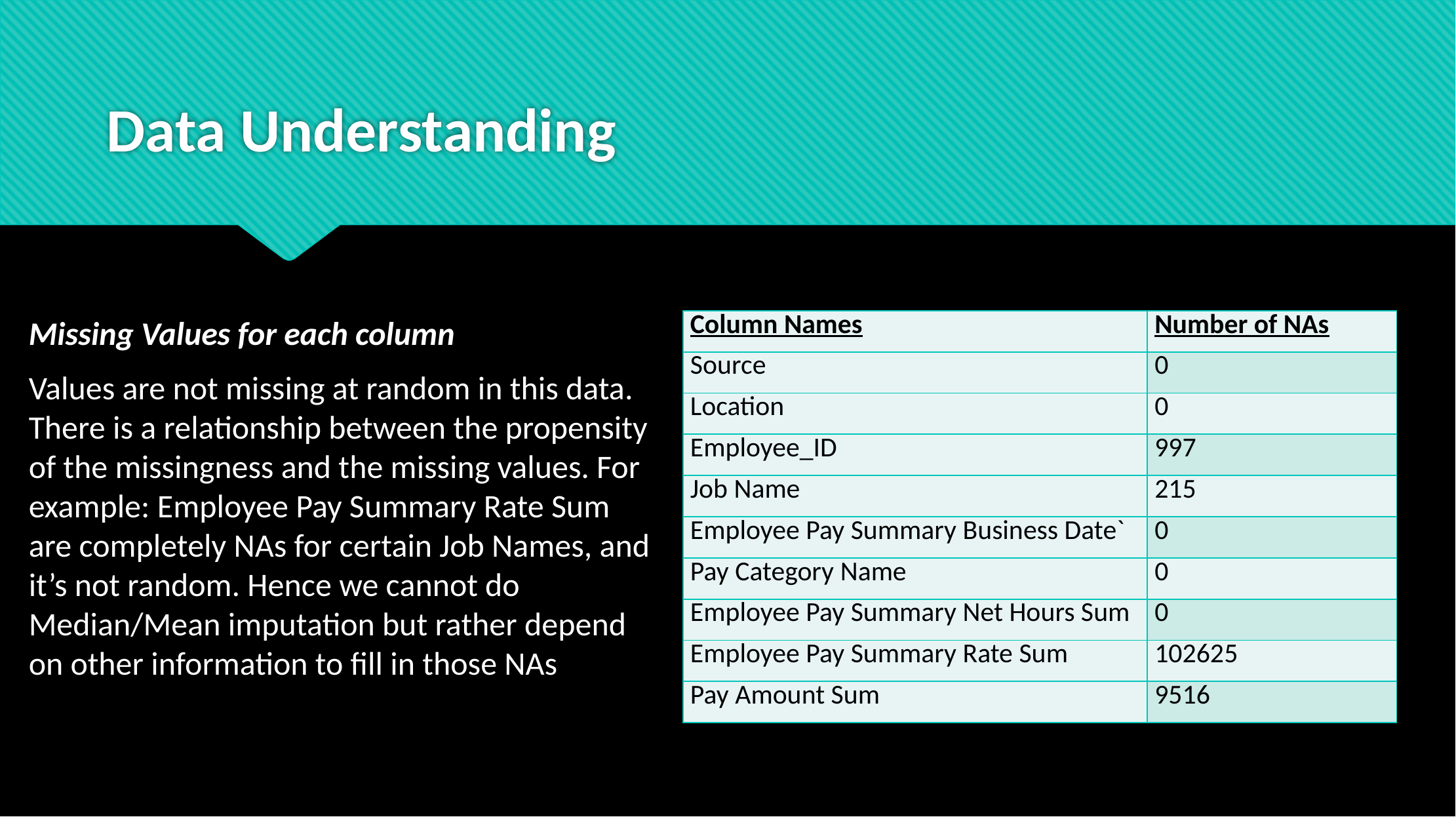

# Data Understanding
Missing Values for each column
Values are not missing at random in this data. There is a relationship between the propensity of the missingness and the missing values. For example: Employee Pay Summary Rate Sum are completely NAs for certain Job Names, and it’s not random. Hence we cannot do Median/Mean imputation but rather depend on other information to fill in those NAs

| Column Names | Number of NAs |
| --- | --- |
| Source | 0 |
| Location | 0 |
| Employee\_ID | 997 |
| Job Name | 215 |
| Employee Pay Summary Business Date` | 0 |
| Pay Category Name | 0 |
| Employee Pay Summary Net Hours Sum | 0 |
| Employee Pay Summary Rate Sum | 102625 |
| Pay Amount Sum | 9516 |